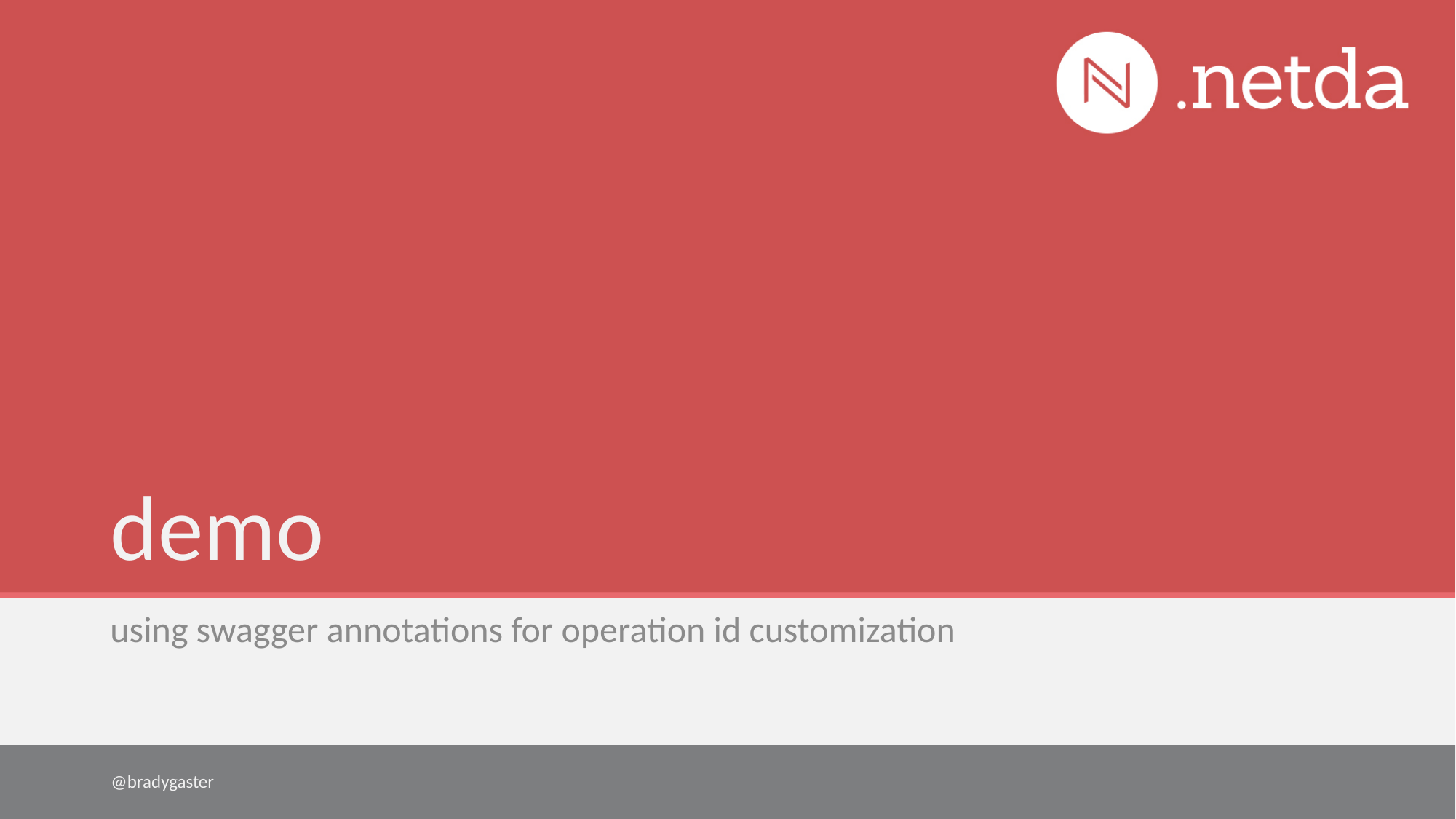

# demo
using swagger annotations for operation id customization
@bradygaster